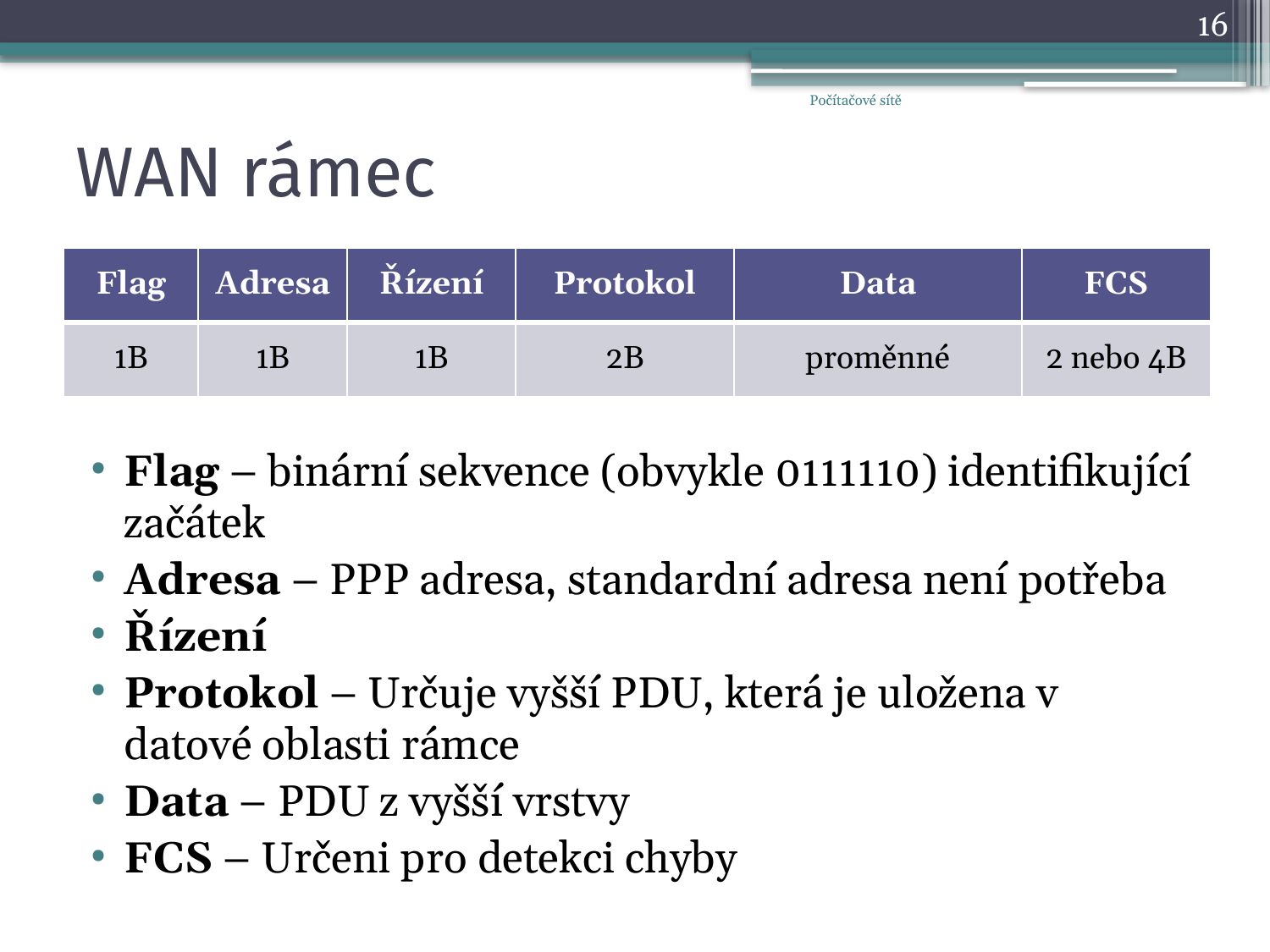

16
Počítačové sítě
# WAN rámec
| Flag | Adresa | Řízení | Protokol | Data | FCS |
| --- | --- | --- | --- | --- | --- |
| 1B | 1B | 1B | 2B | proměnné | 2 nebo 4B |
Flag – binární sekvence (obvykle 0111110) identifikující začátek
Adresa – PPP adresa, standardní adresa není potřeba
Řízení
Protokol – Určuje vyšší PDU, která je uložena v datové oblasti rámce
Data – PDU z vyšší vrstvy
FCS – Určeni pro detekci chyby